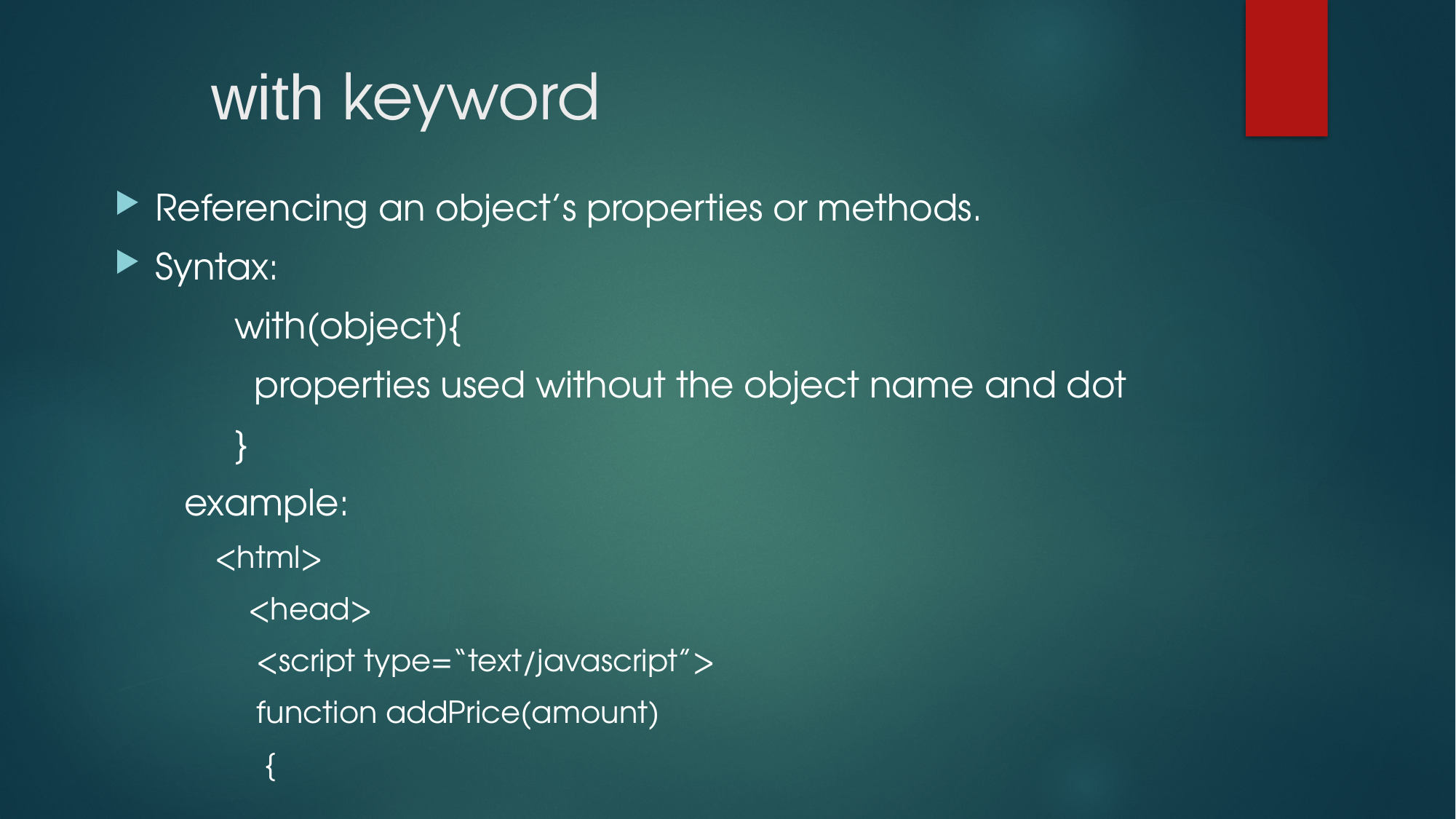

# with keyword
Referencing an object’s properties or methods.
Syntax:
            with(object){
              properties used without the object name and dot
            }
       example:
            <html>
                <head>
                 <script type=“text/javascript”>
                 function addPrice(amount)
                  {